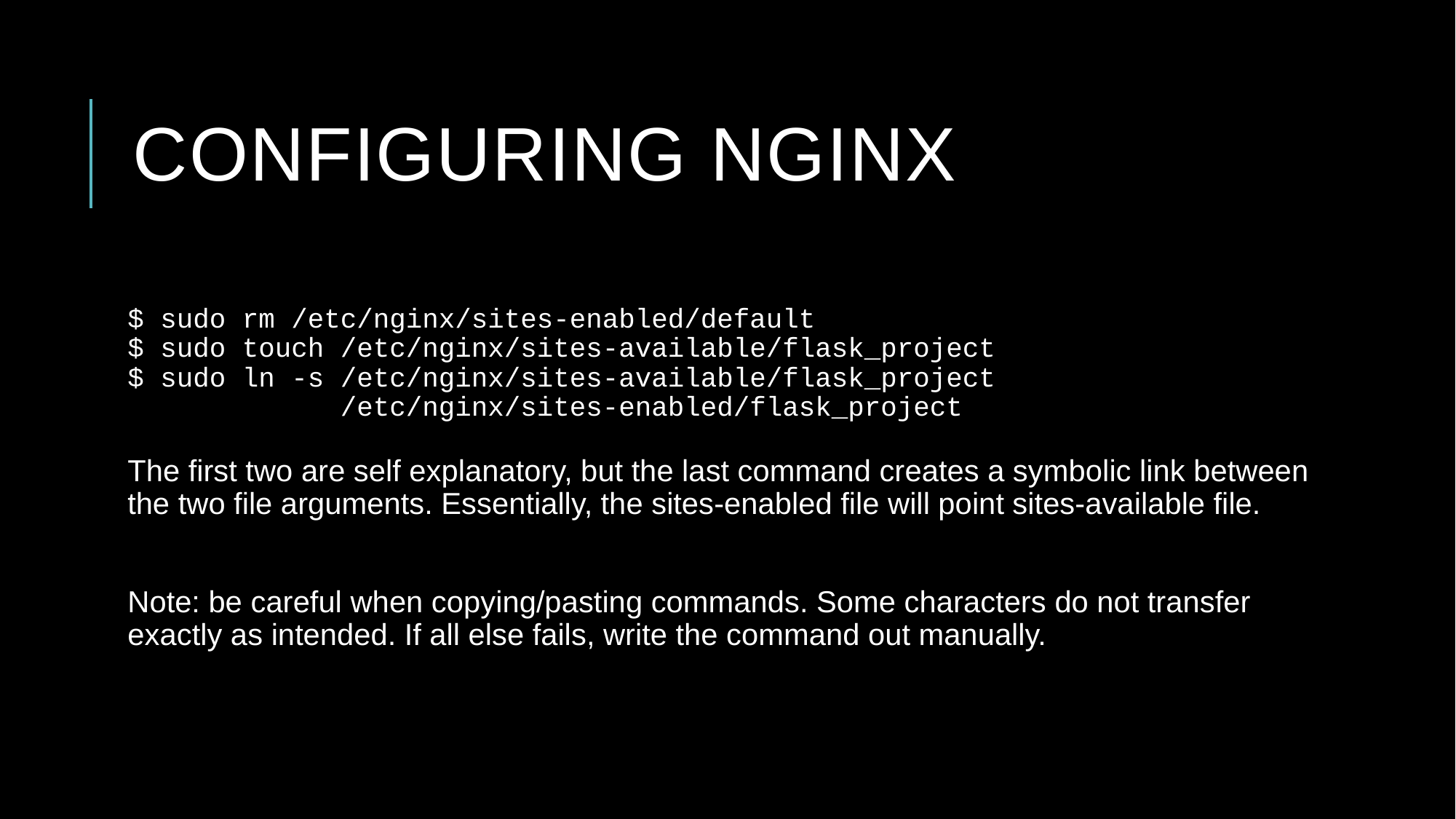

# Configuring nginx
$ sudo rm /etc/nginx/sites-enabled/default
$ sudo touch /etc/nginx/sites-available/flask_project
$ sudo ln -s /etc/nginx/sites-available/flask_project
             /etc/nginx/sites-enabled/flask_project
The first two are self explanatory, but the last command creates a symbolic link between the two file arguments. Essentially, the sites-enabled file will point sites-available file.
Note: be careful when copying/pasting commands. Some characters do not transfer exactly as intended. If all else fails, write the command out manually.